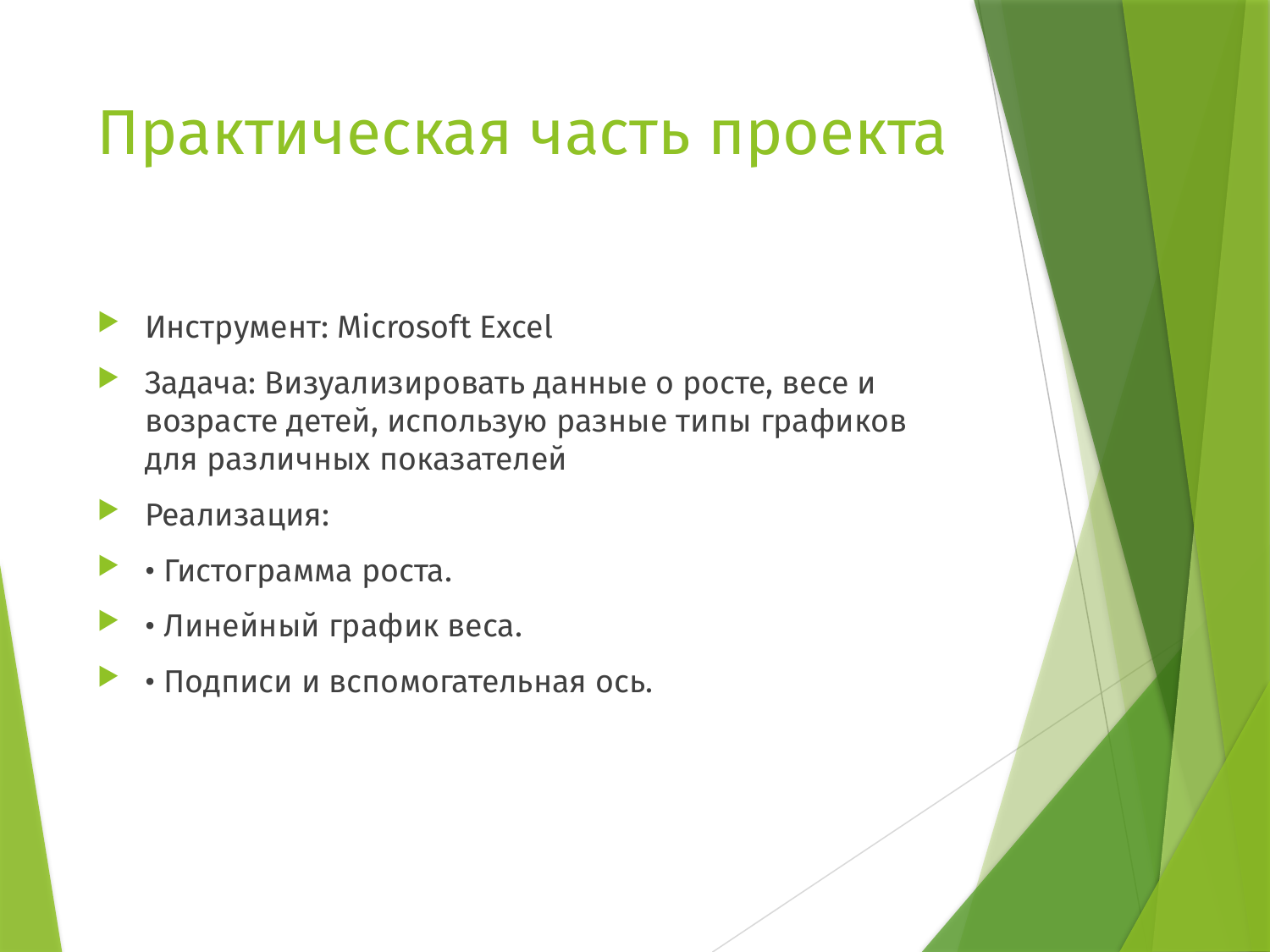

# Практическая часть проекта
Инструмент: Microsoft Excel
Задача: Визуализировать данные о росте, весе и возрасте детей, использую разные типы графиков для различных показателей
Реализация:
• Гистограмма роста.
• Линейный график веса.
• Подписи и вспомогательная ось.